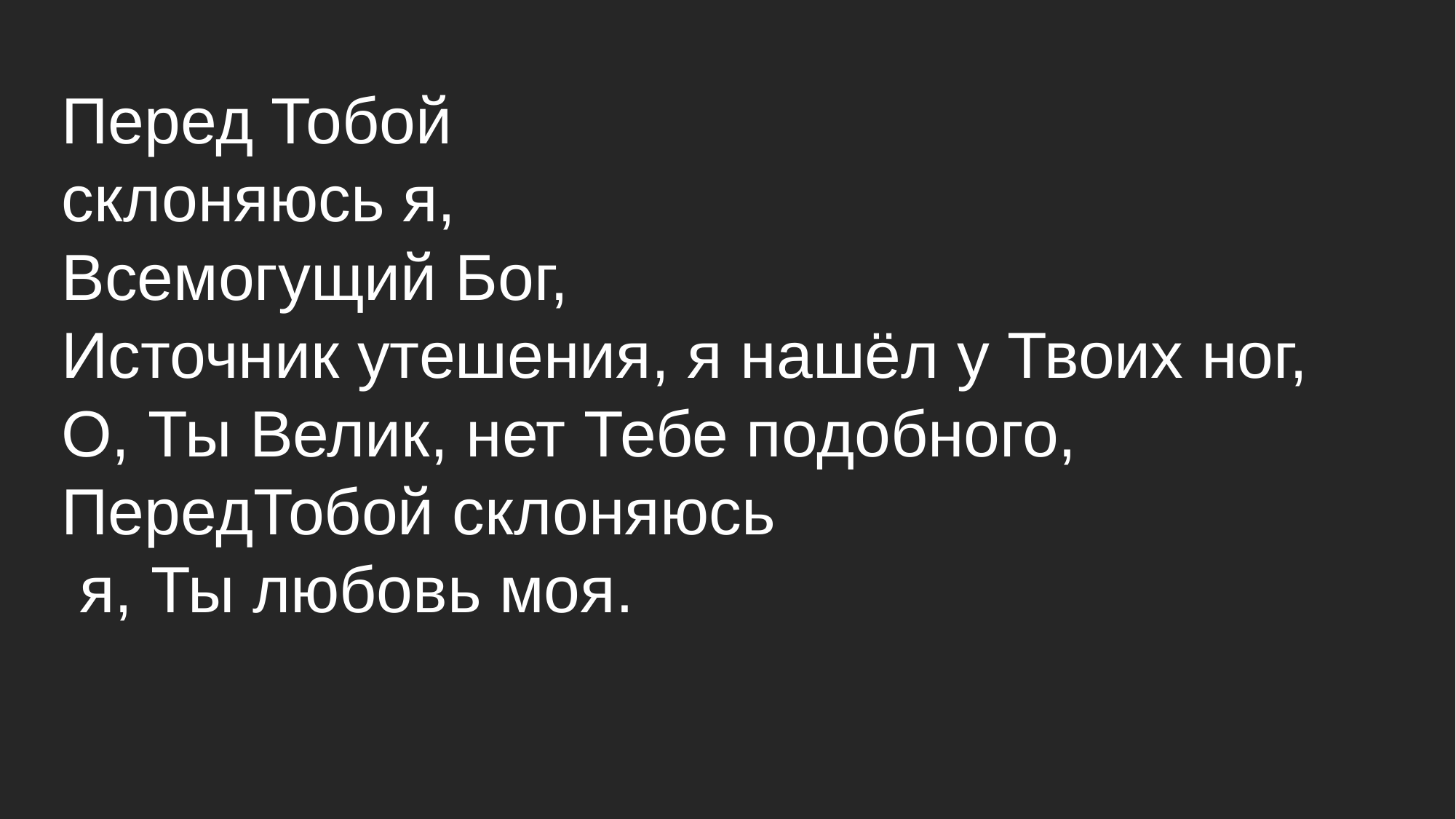

# Перед Тобой склоняюсь я, Всемогущий Бог, Источник утешения, я нашёл у Твоих ног, О, Ты Велик, нет Тебе подобного, ПередТобой склоняюсь я, Ты любовь моя.